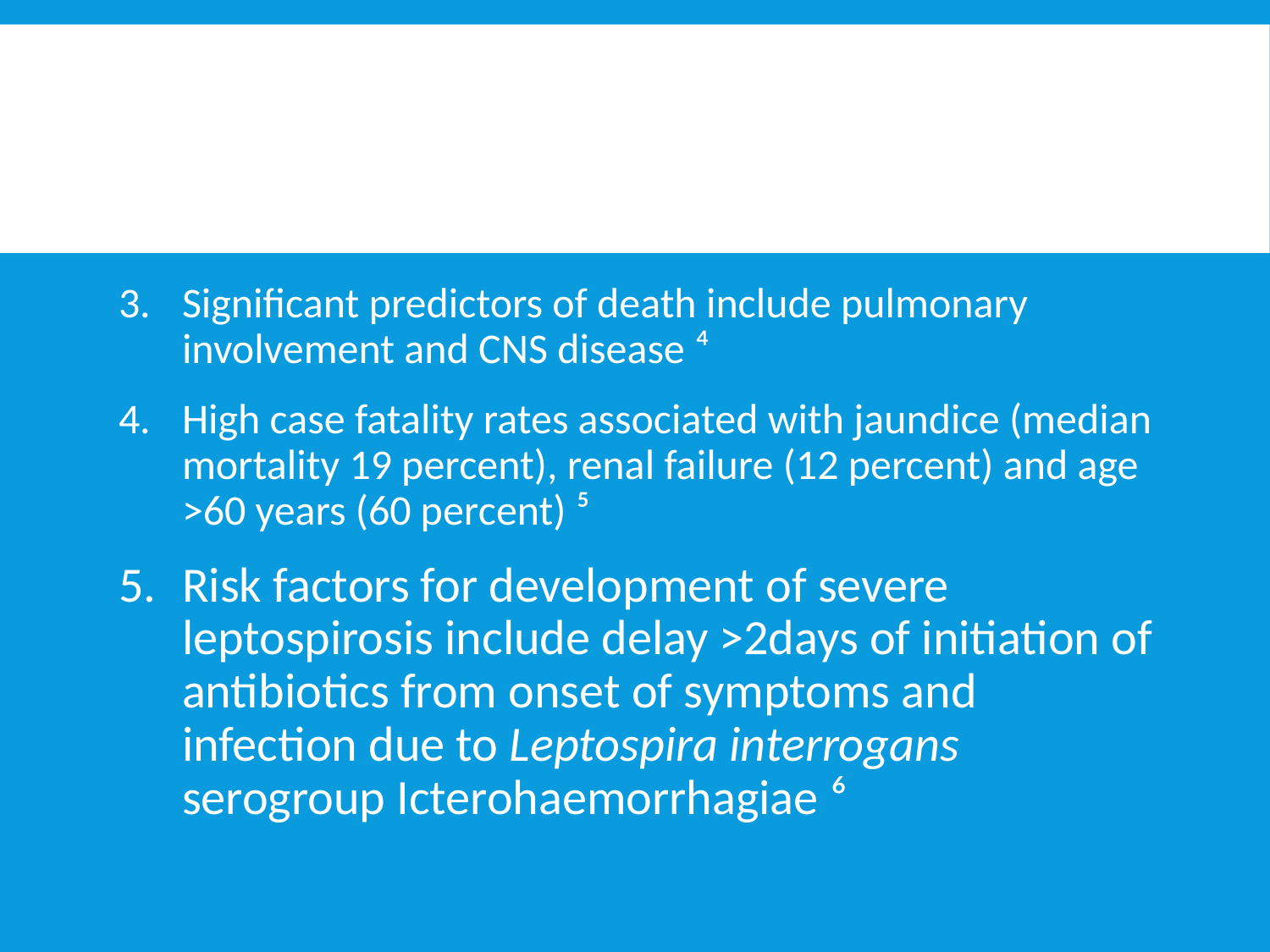

Significant predictors of death include pulmonary involvement and CNS disease ⁴
High case fatality rates associated with jaundice (median mortality 19 percent), renal failure (12 percent) and age >60 years (60 percent) ⁵
Risk factors for development of severe leptospirosis include delay >2days of initiation of antibiotics from onset of symptoms and infection due to Leptospira interrogans serogroup Icterohaemorrhagiae ⁶